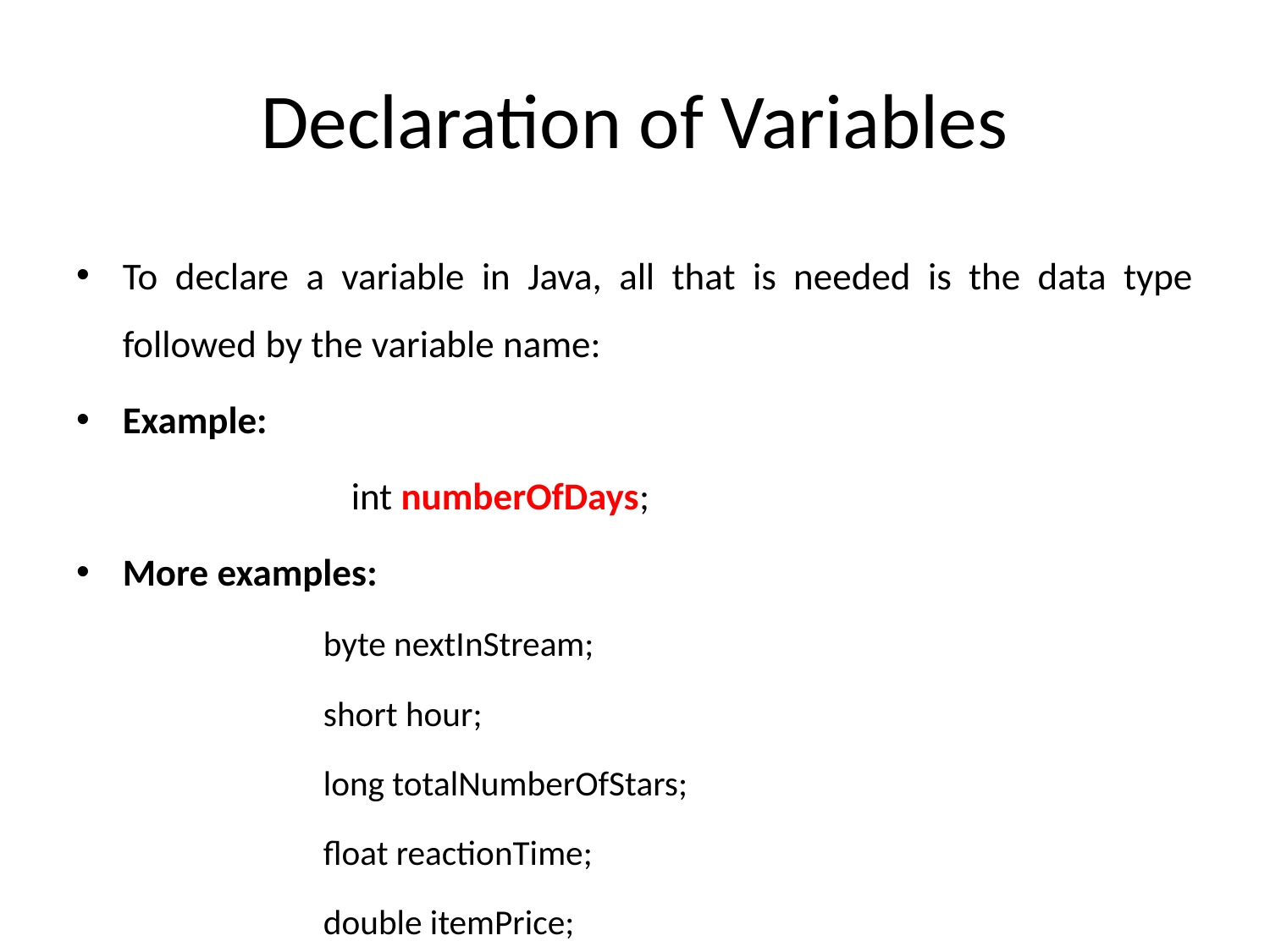

# Declaration of Variables
To declare a variable in Java, all that is needed is the data type followed by the variable name:
Example:
			int numberOfDays;
More examples:
byte nextInStream;
short hour;
long totalNumberOfStars;
float reactionTime;
double itemPrice;